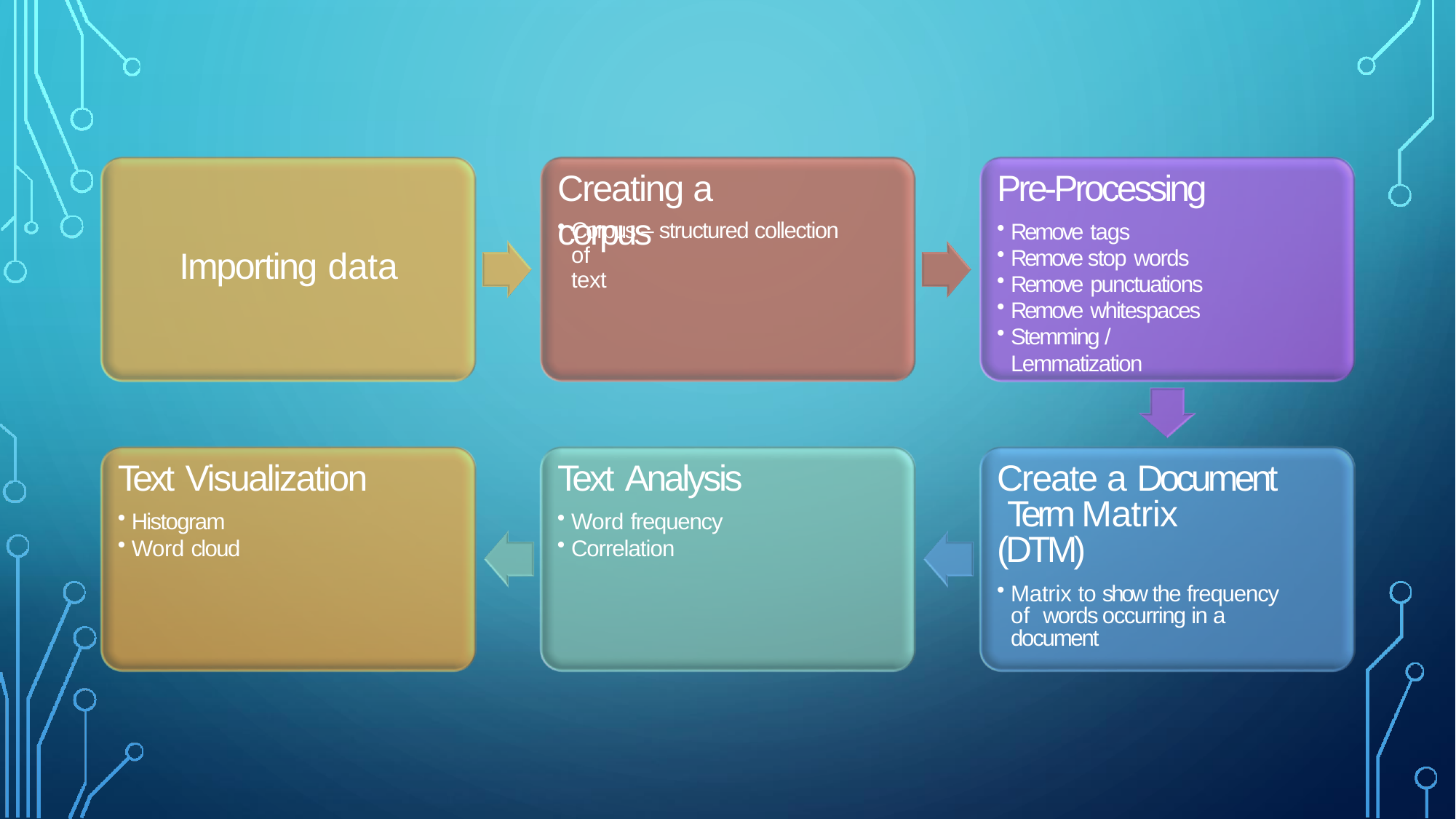

Pre-Processing
Remove tags
Remove stop words
Remove punctuations
Remove whitespaces
Stemming / Lemmatization

# Creating a corpus
Corpus – structured collection of
text

Importing data

Text Visualization
Histogram
Word cloud
Text Analysis
Word frequency
Correlation

Create a Document  Term Matrix (DTM)
Matrix to show the frequency of  words occurring in a document